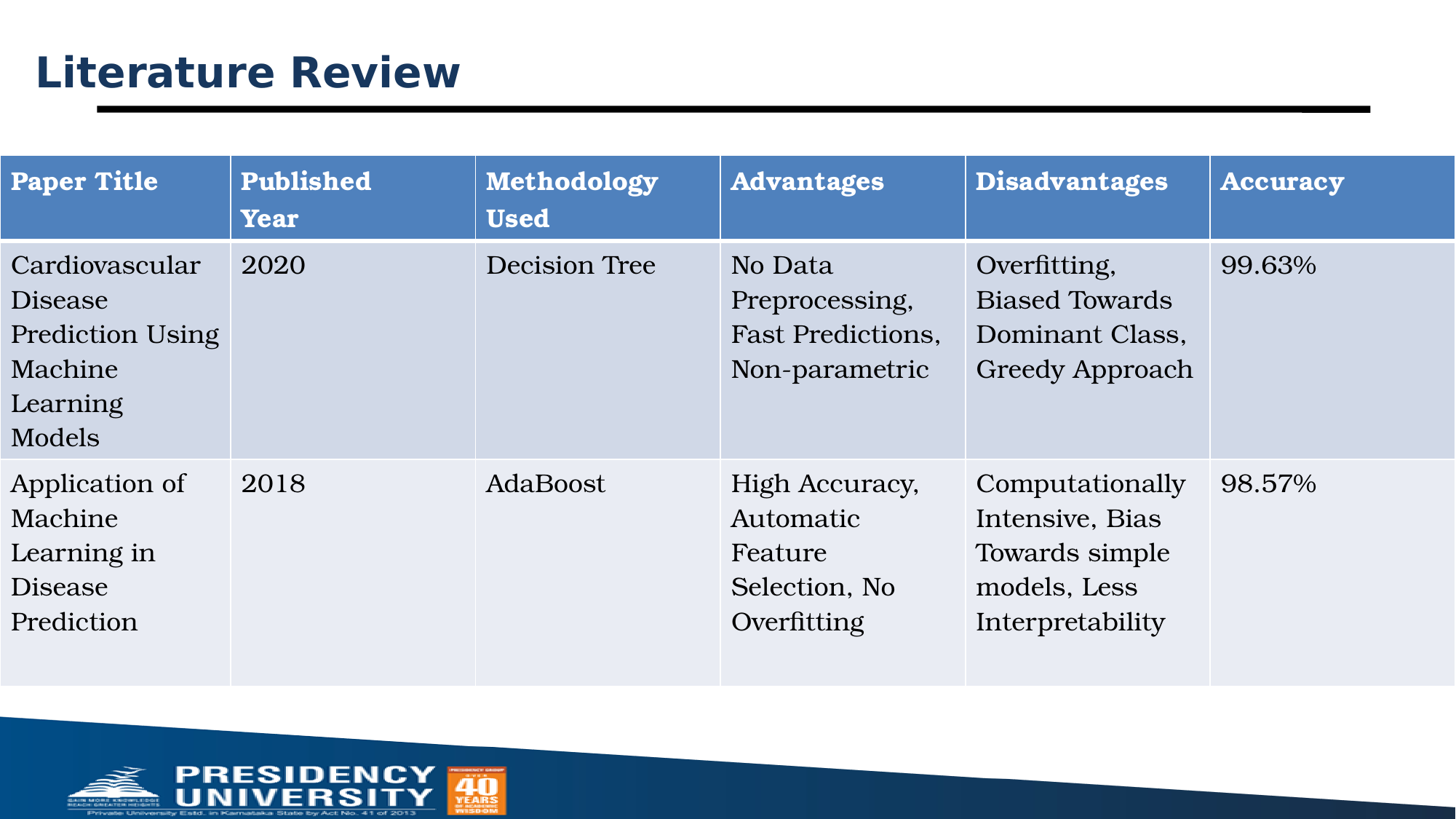

# Literature Review
| Paper Title | Published Year | Methodology Used | Advantages | Disadvantages | Accuracy |
| --- | --- | --- | --- | --- | --- |
| Cardiovascular Disease Prediction Using Machine Learning Models | 2020 | Decision Tree | No Data Preprocessing, Fast Predictions, Non-parametric | Overfitting, Biased Towards Dominant Class, Greedy Approach | 99.63% |
| Application of Machine Learning in Disease Prediction | 2018 | AdaBoost | High Accuracy, Automatic Feature Selection, No Overfitting | Computationally Intensive, Bias Towards simple models, Less Interpretability | 98.57% |